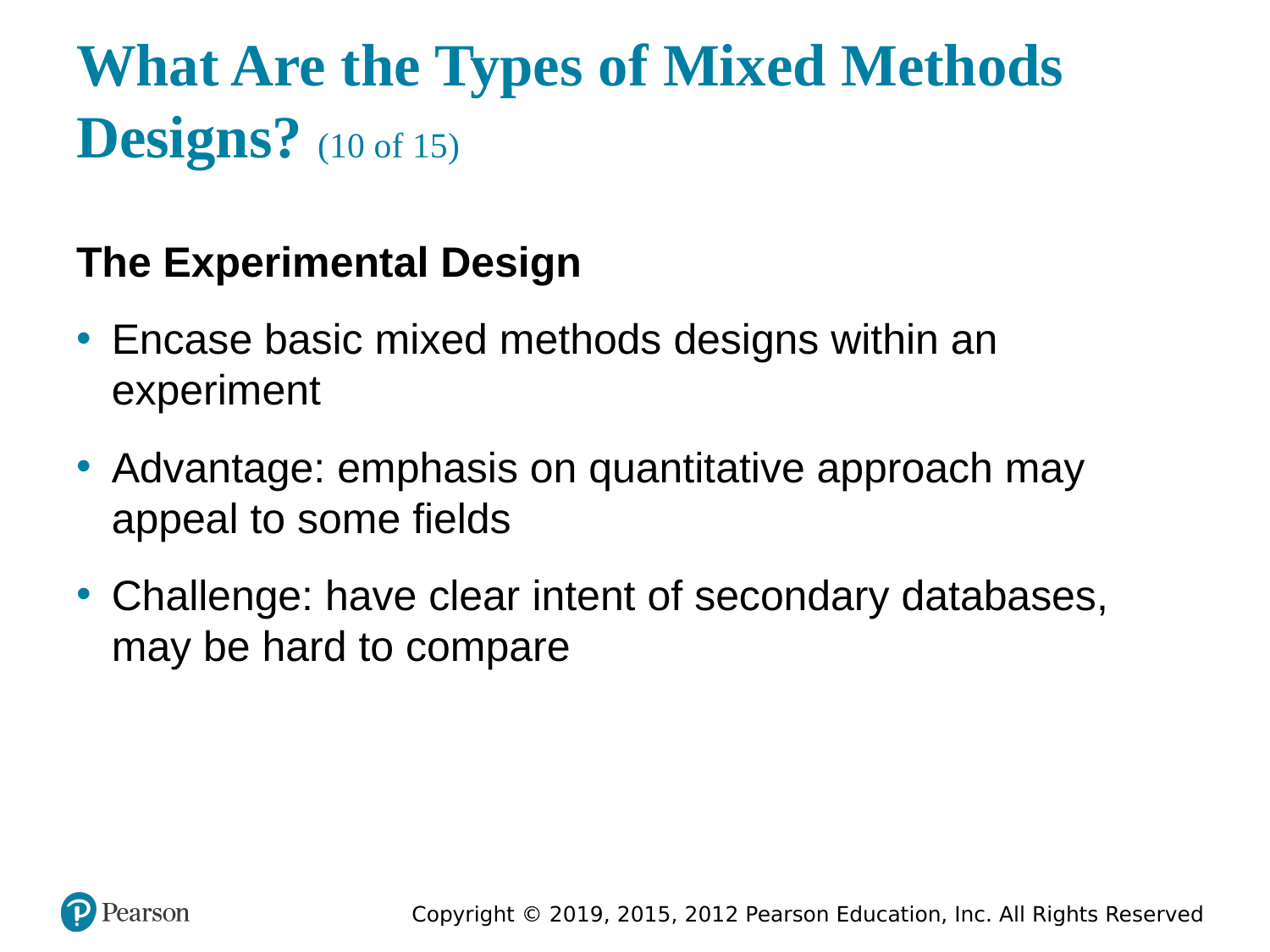

# What Are the Types of Mixed Methods Designs? (10 of 15)
The Experimental Design
Encase basic mixed methods designs within an experiment
Advantage: emphasis on quantitative approach may appeal to some fields
Challenge: have clear intent of secondary databases, may be hard to compare